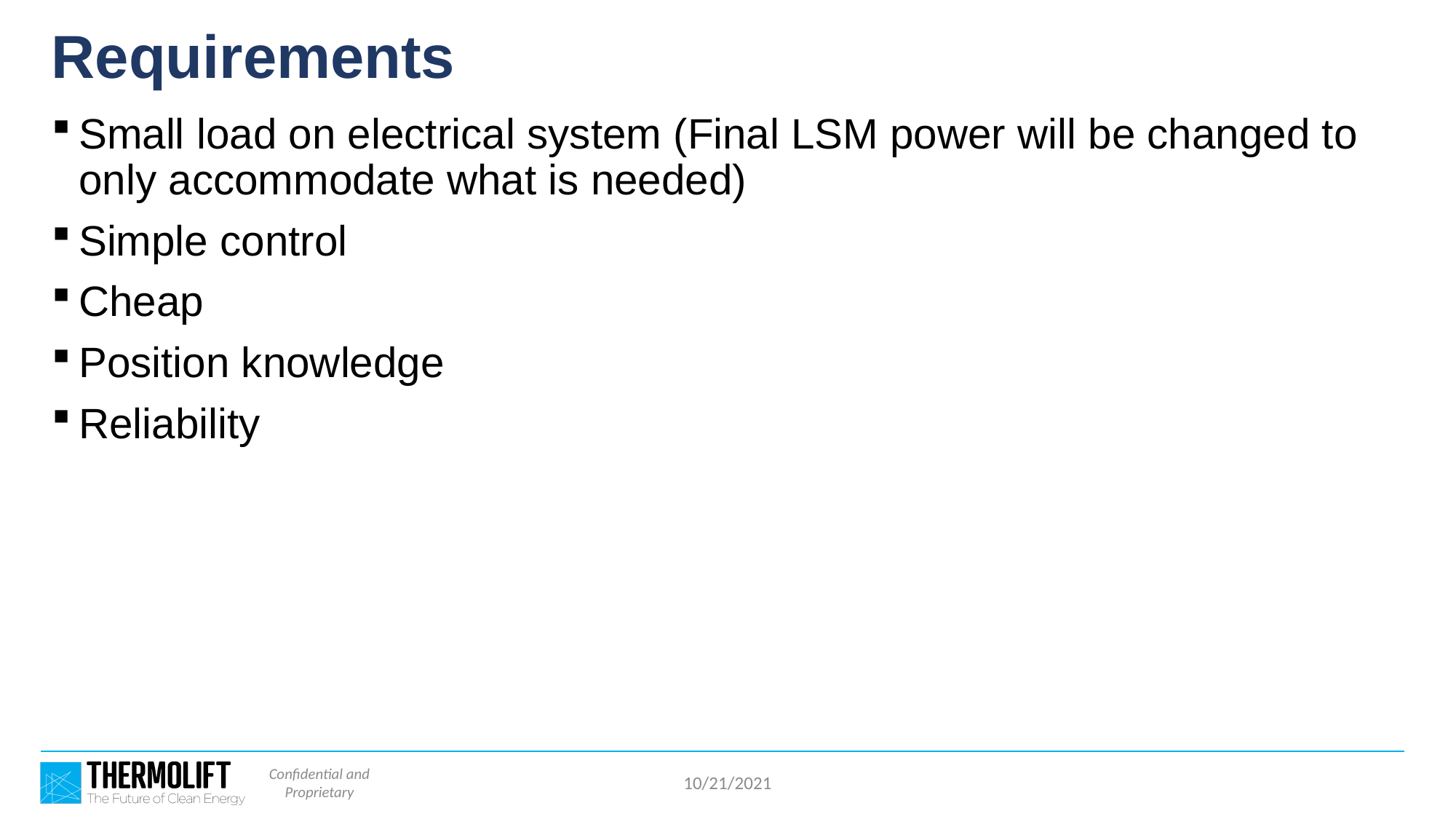

# Requirements
Small load on electrical system (Final LSM power will be changed to only accommodate what is needed)
Simple control
Cheap
Position knowledge
Reliability